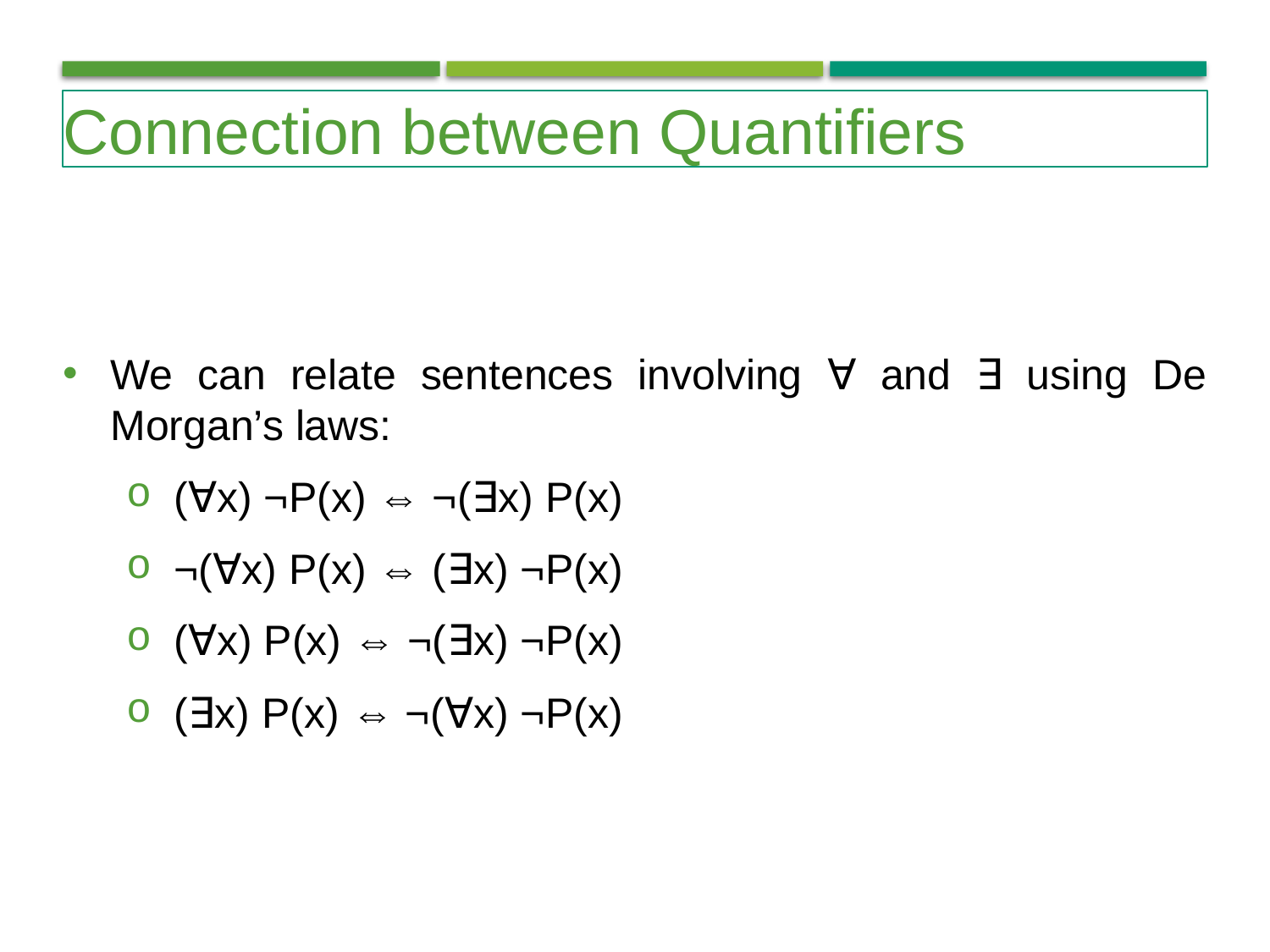

Connection between Quantifiers
We can relate sentences involving ∀ and ∃ using De Morgan’s laws:
(∀x) ¬P(x) ⇔ ¬(∃x) P(x)
¬(∀x) P(x) ⇔ (∃x) ¬P(x)
(∀x) P(x) ⇔ ¬(∃x) ¬P(x)
(∃x) P(x) ⇔ ¬(∀x) ¬P(x)